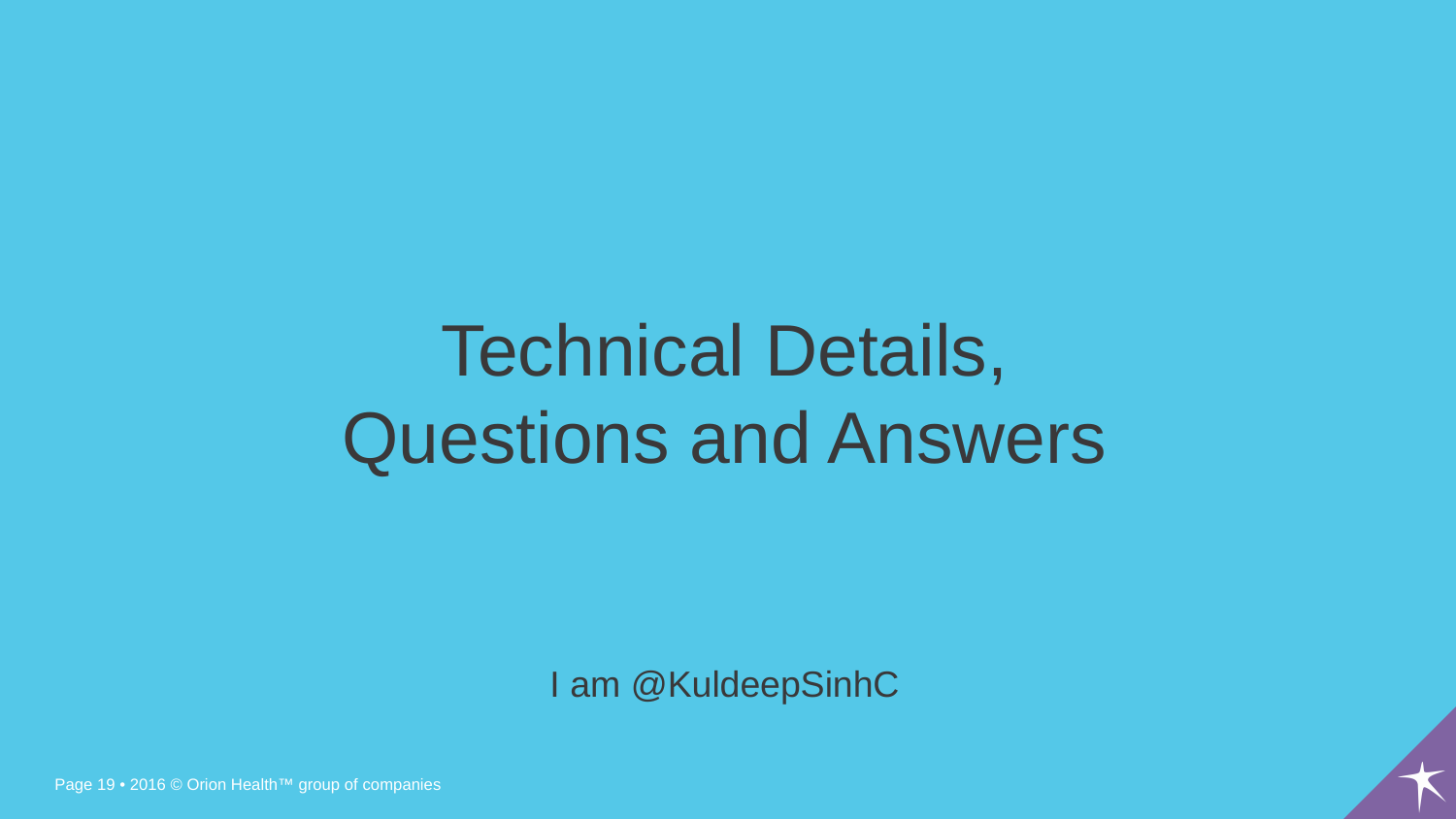

Technical Details,
Questions and Answers
I am @KuldeepSinhC